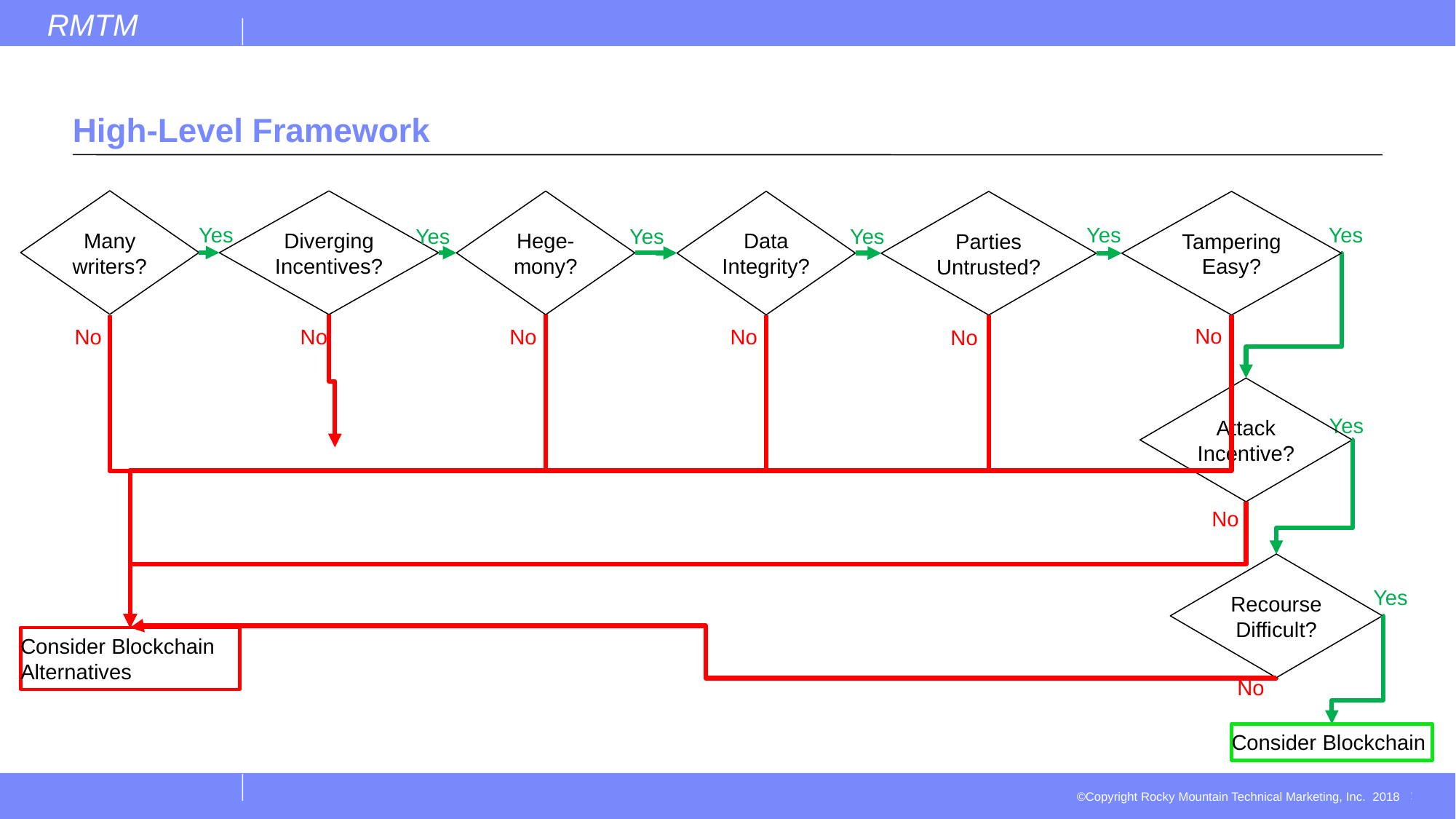

# High-Level Framework
Many writers?
Diverging Incentives?
Hege-mony?
Data Integrity?
Tampering Easy?
Parties Untrusted?
Yes
Yes
Yes
Yes
Yes
Yes
No
No
No
No
No
No
Attack Incentive?
Yes
No
Recourse Difficult?
Yes
Consider Blockchain Alternatives
No
Consider Blockchain